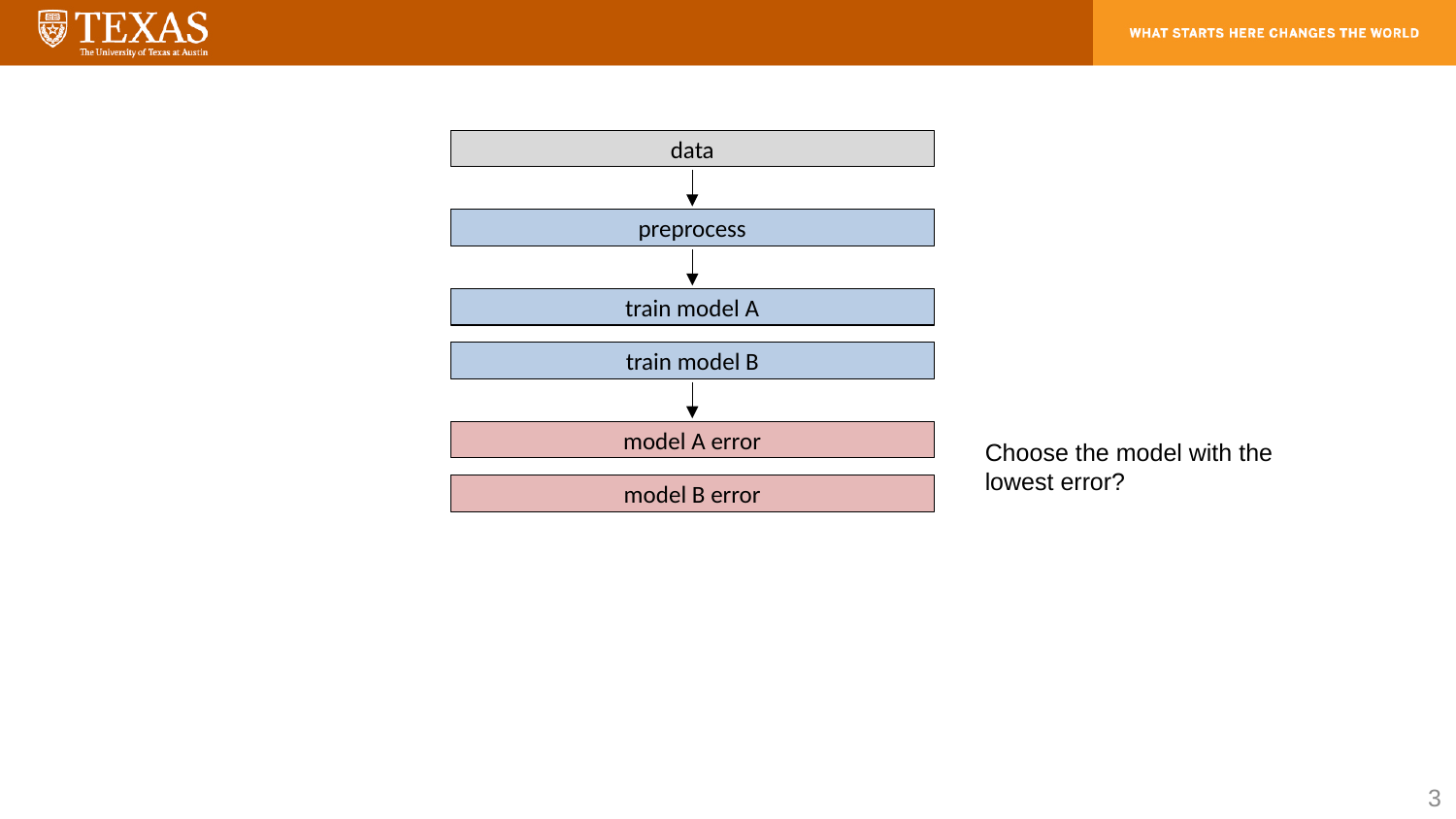

data
preprocess
train model A
train model B
model A error
Choose the model with the lowest error?
model B error
3